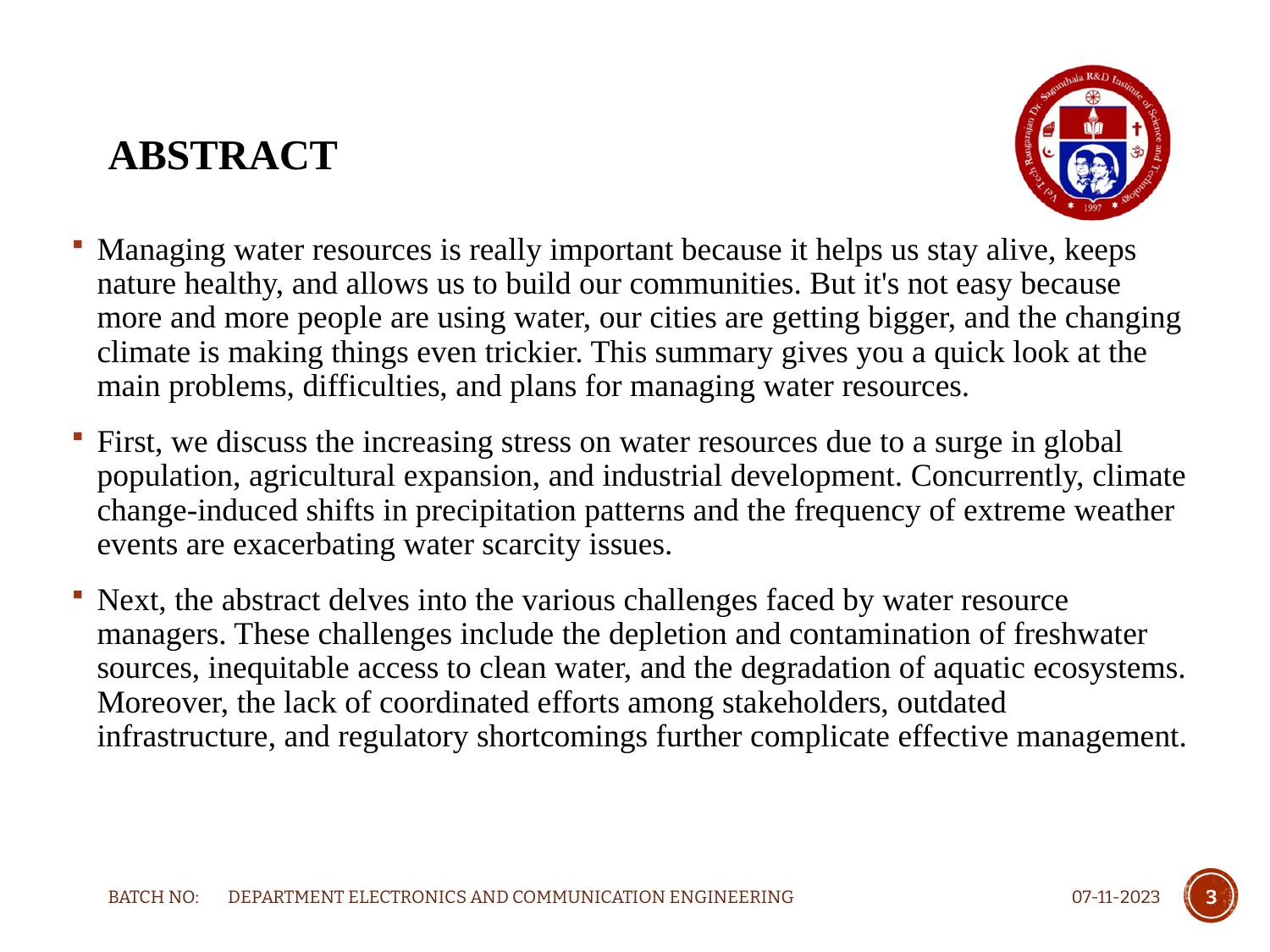

# ABSTRACT
Managing water resources is really important because it helps us stay alive, keeps nature healthy, and allows us to build our communities. But it's not easy because more and more people are using water, our cities are getting bigger, and the changing climate is making things even trickier. This summary gives you a quick look at the main problems, difficulties, and plans for managing water resources.
First, we discuss the increasing stress on water resources due to a surge in global population, agricultural expansion, and industrial development. Concurrently, climate change-induced shifts in precipitation patterns and the frequency of extreme weather events are exacerbating water scarcity issues.
Next, the abstract delves into the various challenges faced by water resource managers. These challenges include the depletion and contamination of freshwater sources, inequitable access to clean water, and the degradation of aquatic ecosystems. Moreover, the lack of coordinated efforts among stakeholders, outdated infrastructure, and regulatory shortcomings further complicate effective management.
BATCH NO:        DEPARTMENT ELECTRONICS AND COMMUNICATION ENGINEERING
07-11-2023
3